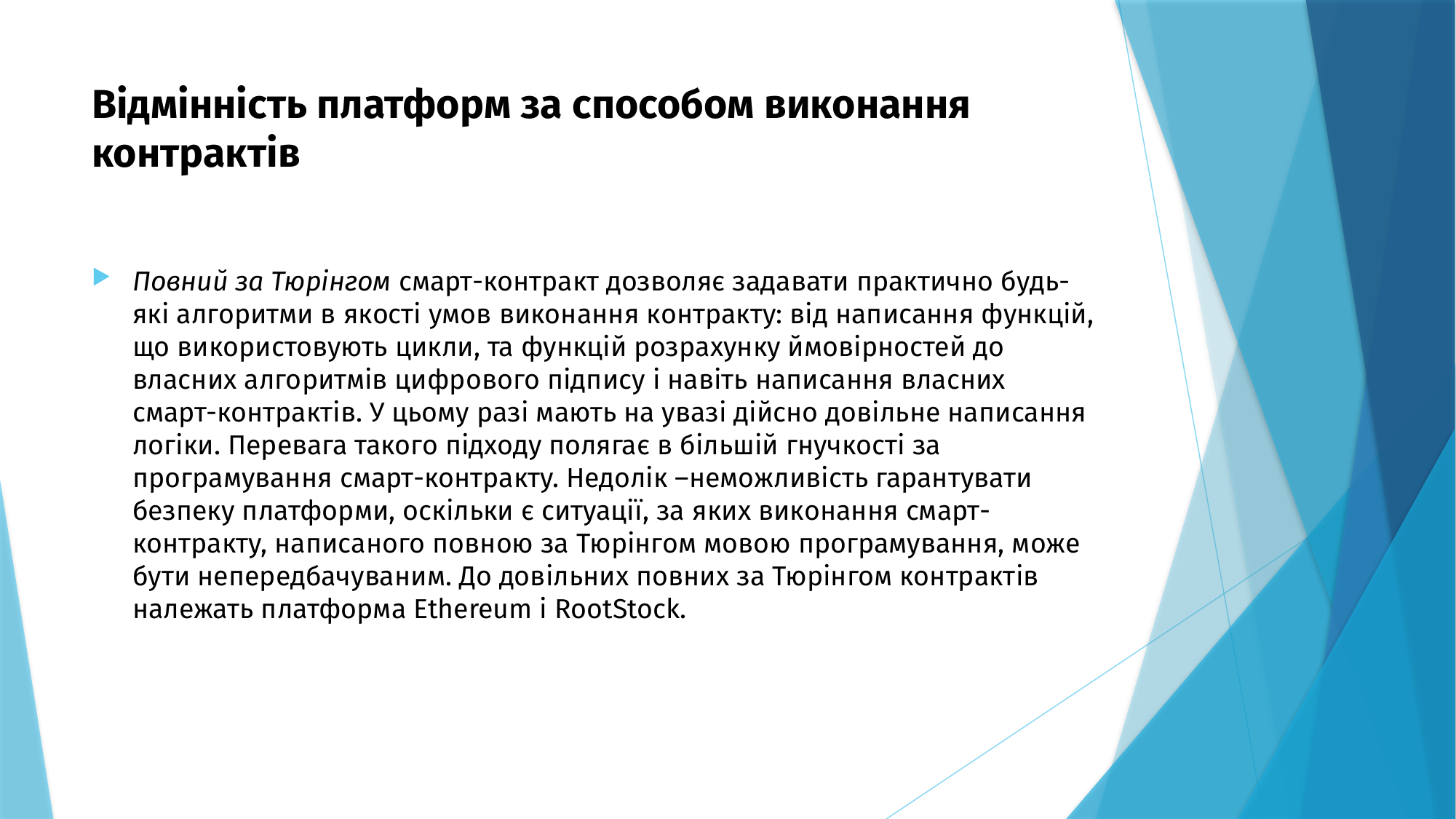

# Відмінність платформ за способом виконання контрактів
Повний за Тюрінгом смарт-контракт дозволяє задавати практично будь-які алгоритми в якості умов виконання контракту: від написання функцій, що використовують цикли, та функцій розрахунку ймовірностей до власних алгоритмів цифрового підпису і навіть написання власних смарт-контрактів. У цьому разі мають на увазі дійсно довільне написання логіки. Перевага такого підходу полягає в більшій гнучкості за програмування смарт-контракту. Недолік –неможливість гарантувати безпеку платформи, оскільки є ситуації, за яких виконання смарт-контракту, написаного повною за Тюрінгом мовою програмування, може бути непередбачуваним. До довільних повних за Тюрінгом контрактів належать платформа Ethereum і RootStock.